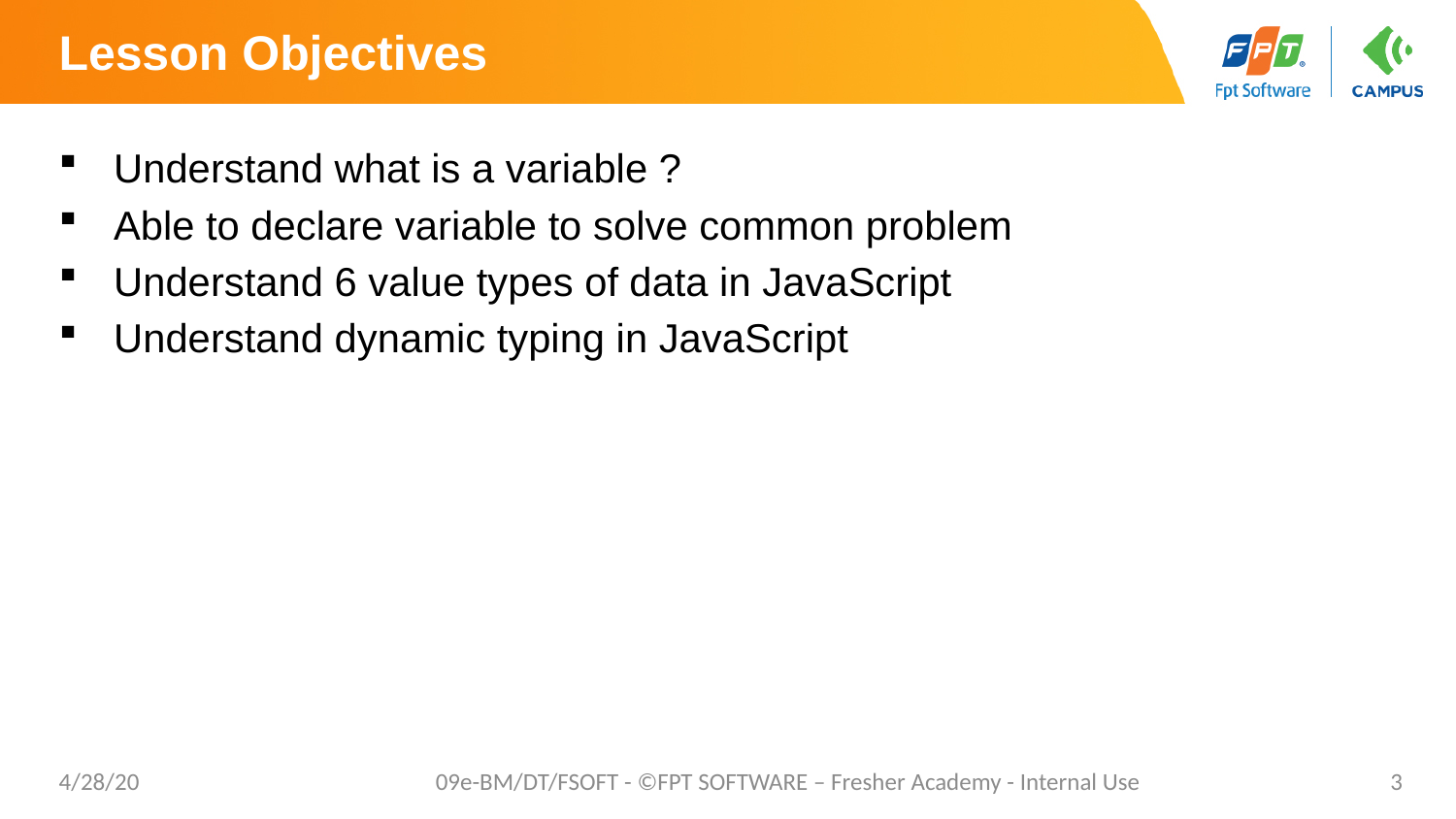

# Lesson Objectives
Understand what is a variable ?
Able to declare variable to solve common problem
Understand 6 value types of data in JavaScript
Understand dynamic typing in JavaScript

4/28/20
09e-BM/DT/FSOFT - ©FPT SOFTWARE – Fresher Academy - Internal Use
3